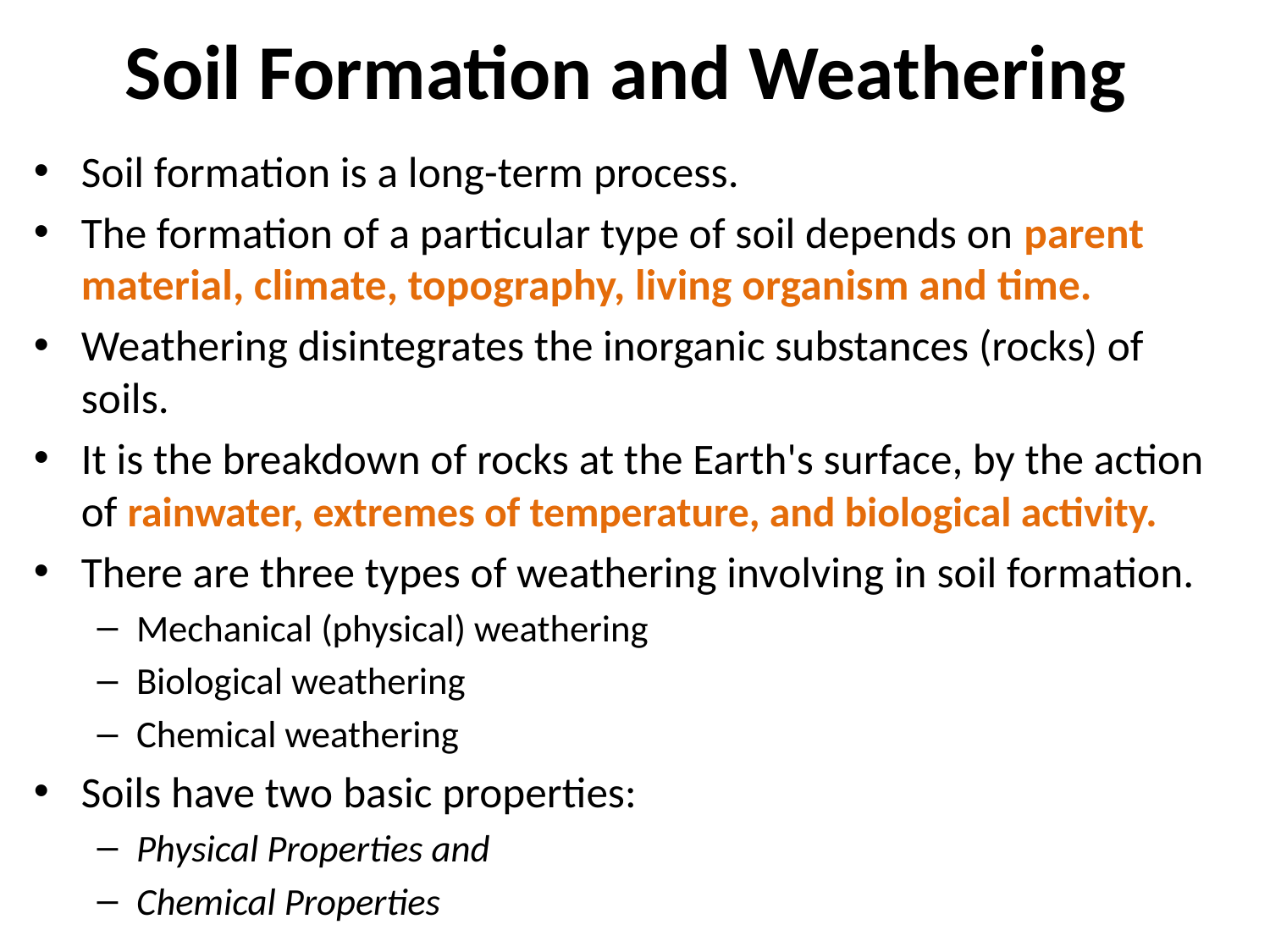

# Soil Formation and Weathering
Soil formation is a long-term process.
The formation of a particular type of soil depends on parent material, climate, topography, living organism and time.
Weathering disintegrates the inorganic substances (rocks) of soils.
It is the breakdown of rocks at the Earth's surface, by the action of rainwater, extremes of temperature, and biological activity.
There are three types of weathering involving in soil formation.
Mechanical (physical) weathering
Biological weathering
Chemical weathering
Soils have two basic properties:
Physical Properties and
Chemical Properties